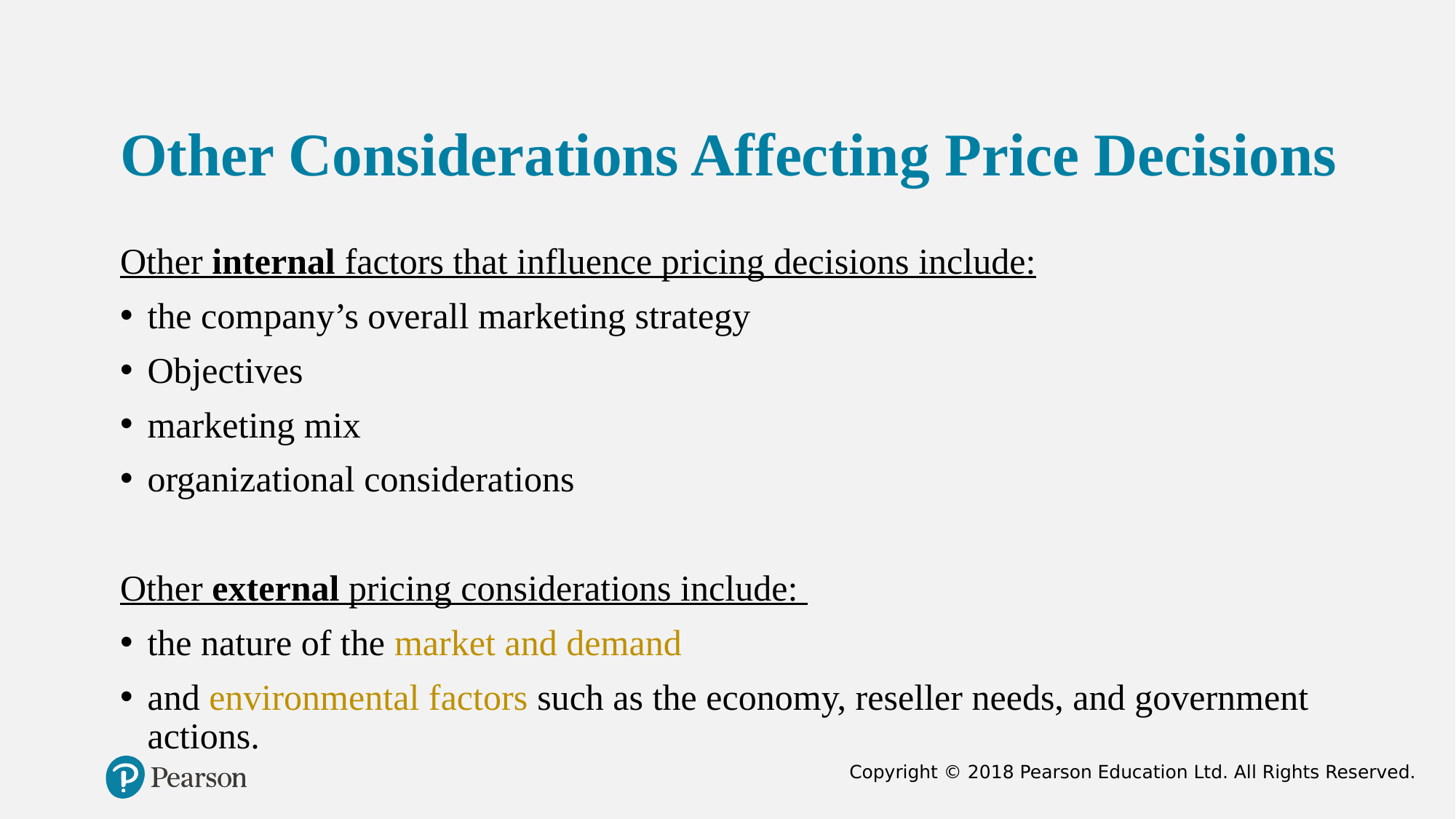

# Other Considerations Affecting Price Decisions
Other internal factors that influence pricing decisions include:
the company’s overall marketing strategy
Objectives
marketing mix
organizational considerations

Other external pricing considerations include:
the nature of the market and demand
and environmental factors such as the economy, reseller needs, and government actions.